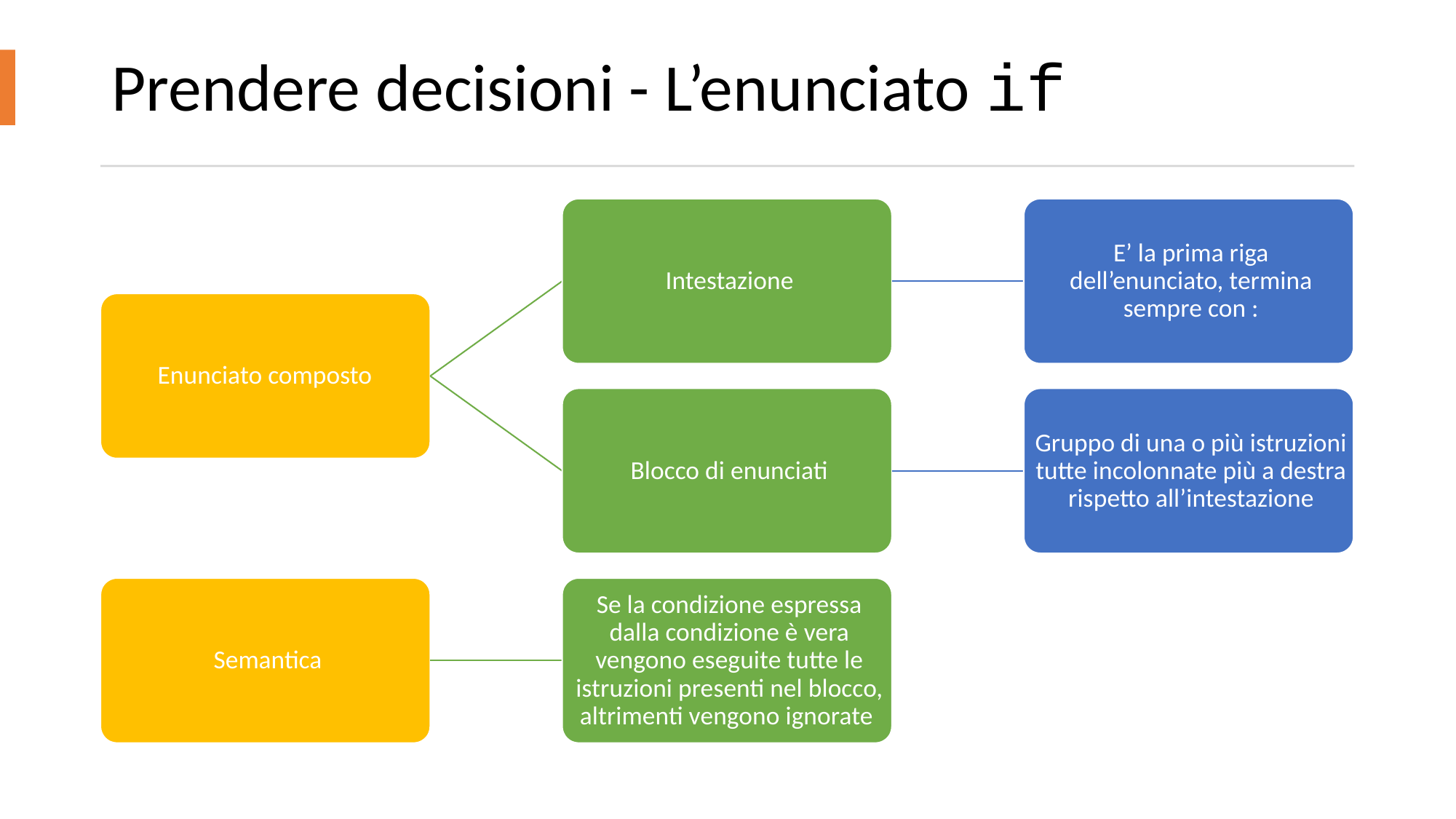

# Prendere decisioni - L’enunciato if

Enunciato composto

Intestazione

E’ la prima riga dell’enunciato, termina sempre con :

Blocco di enunciati

Gruppo di una o più istruzioni tutte incolonnate più a destra rispetto all’intestazione
Semantica

Se la condizione espressa dalla condizione è vera vengono eseguite tutte le istruzioni presenti nel blocco, altrimenti vengono ignorate